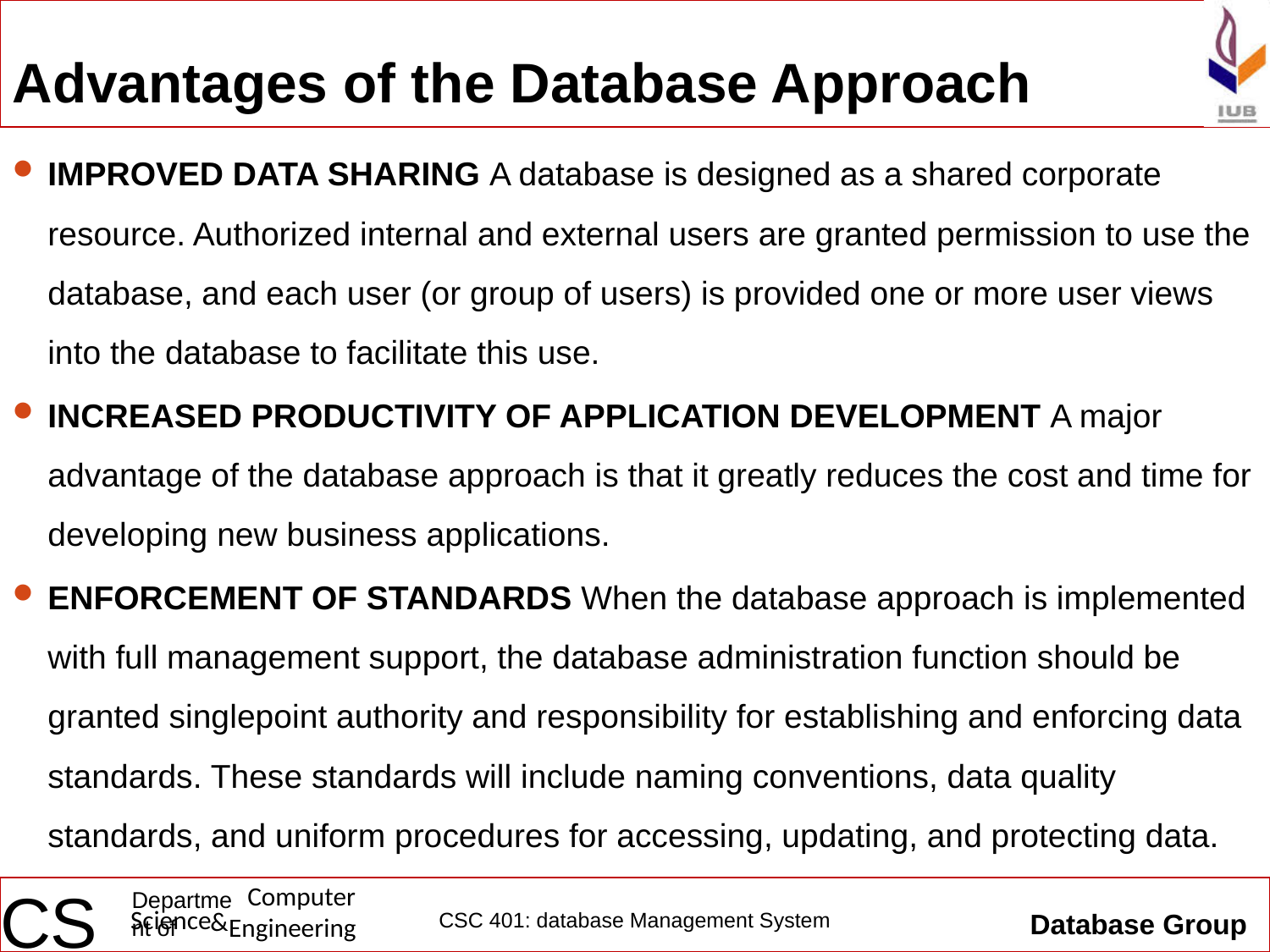

# Advantages of the Database Approach
IMPROVED DATA SHARING A database is designed as a shared corporate resource. Authorized internal and external users are granted permission to use the database, and each user (or group of users) is provided one or more user views into the database to facilitate this use.
INCREASED PRODUCTIVITY OF APPLICATION DEVELOPMENT A major advantage of the database approach is that it greatly reduces the cost and time for developing new business applications.
ENFORCEMENT OF STANDARDS When the database approach is implemented with full management support, the database administration function should be granted singlepoint authority and responsibility for establishing and enforcing data standards. These standards will include naming conventions, data quality standards, and uniform procedures for accessing, updating, and protecting data.
CSC 401: database Management System